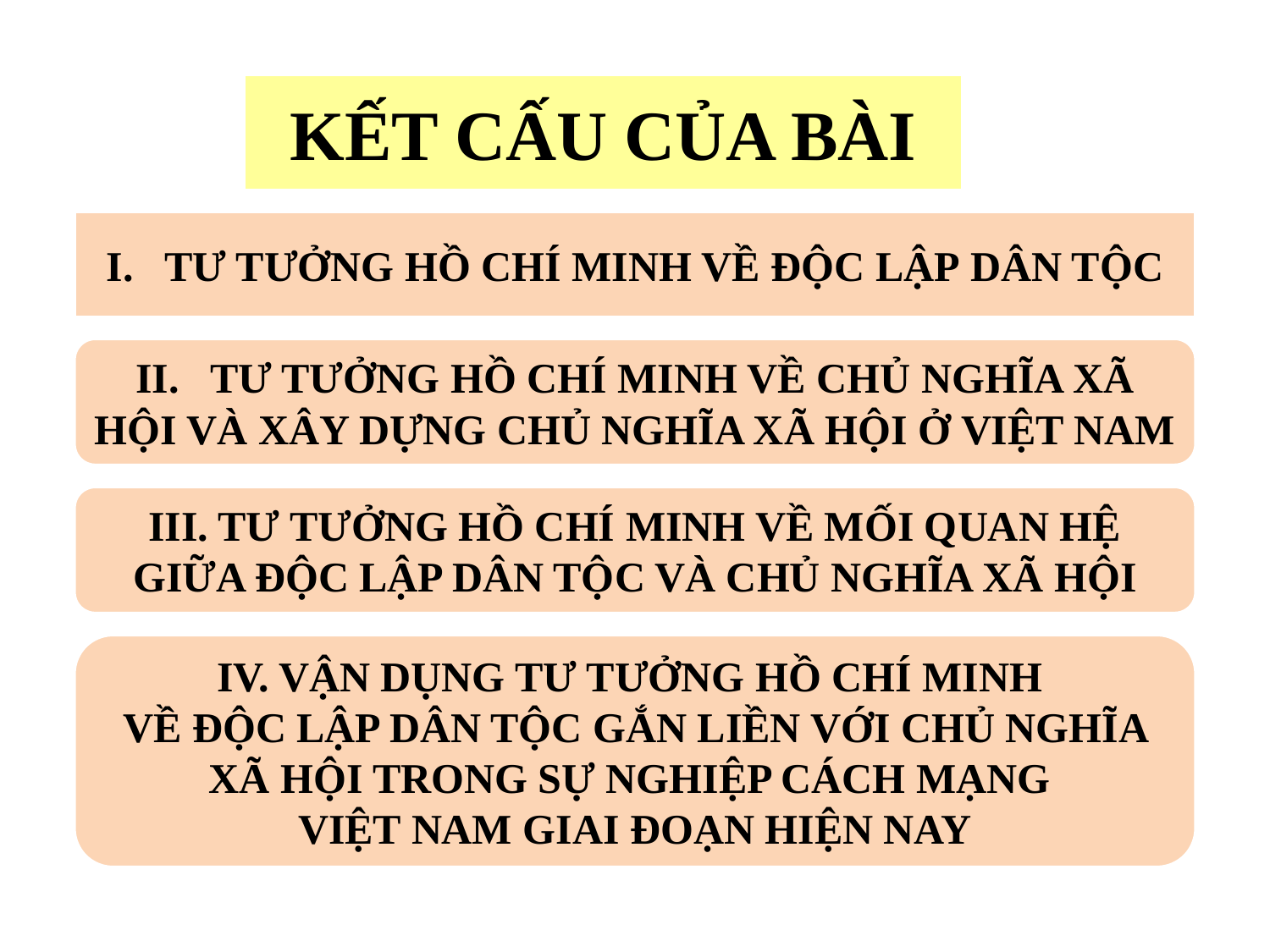

KẾT CẤU CỦA BÀI
I.   TƯ TƯỞNG HỒ CHÍ MINH VỀ ĐỘC LẬP DÂN TỘC
II.   TƯ TƯỞNG HỒ CHÍ MINH VỀ CHỦ NGHĨA XÃ HỘI VÀ XÂY DỰNG CHỦ NGHĨA XÃ HỘI Ở VIỆT NAM
III. TƯ TƯỞNG HỒ CHÍ MINH VỀ MỐI QUAN HỆ GIỮA ĐỘC LẬP DÂN TỘC VÀ CHỦ NGHĨA XÃ HỘI
IV. VẬN DỤNG TƯ TƯỞNG HỒ CHÍ MINH
VỀ ĐỘC LẬP DÂN TỘC GẮN LIỀN VỚI CHỦ NGHĨA XÃ HỘI TRONG SỰ NGHIỆP CÁCH MẠNG
VIỆT NAM GIAI ĐOẠN HIỆN NAY